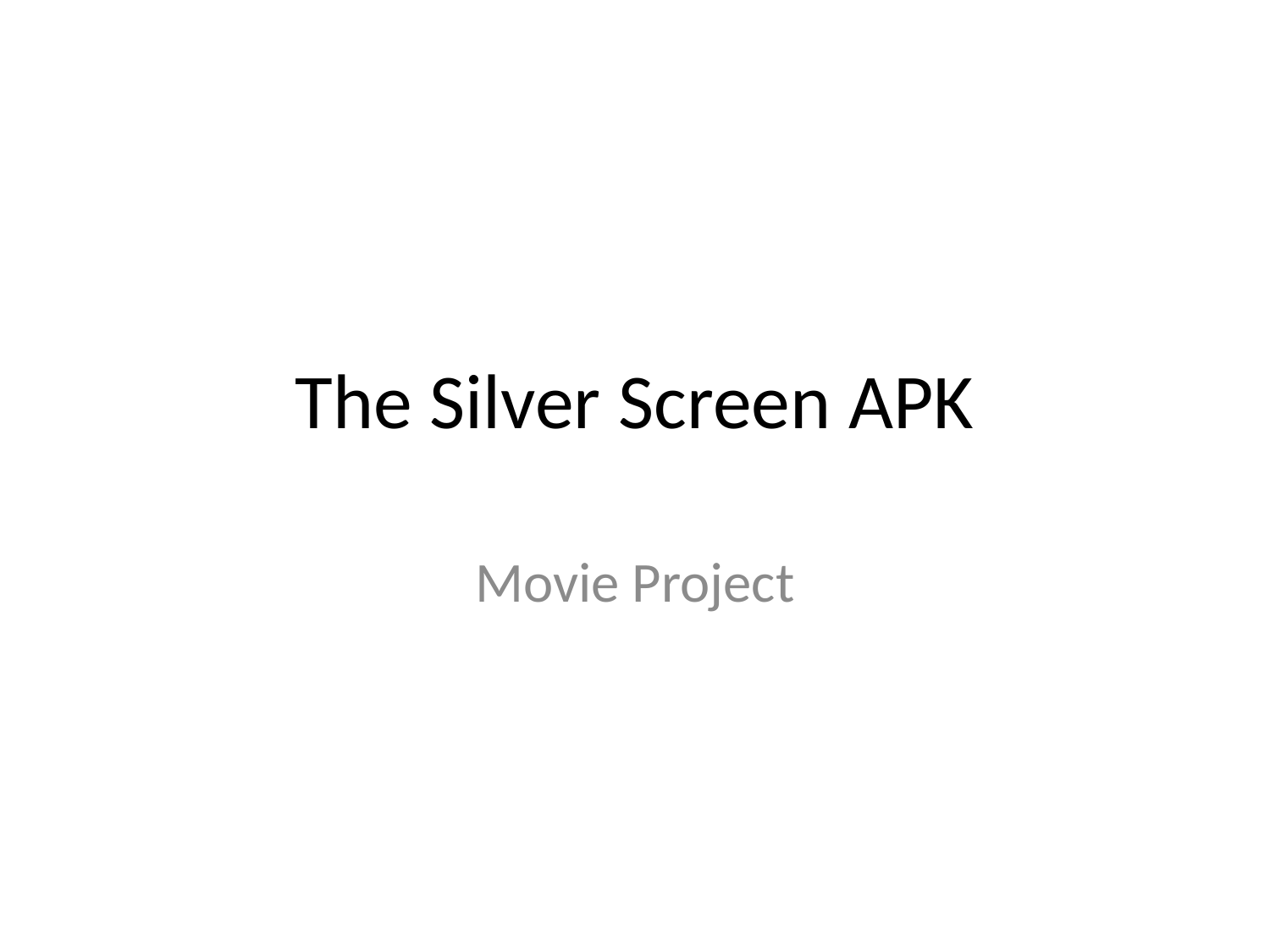

# The Silver Screen APK
Movie Project